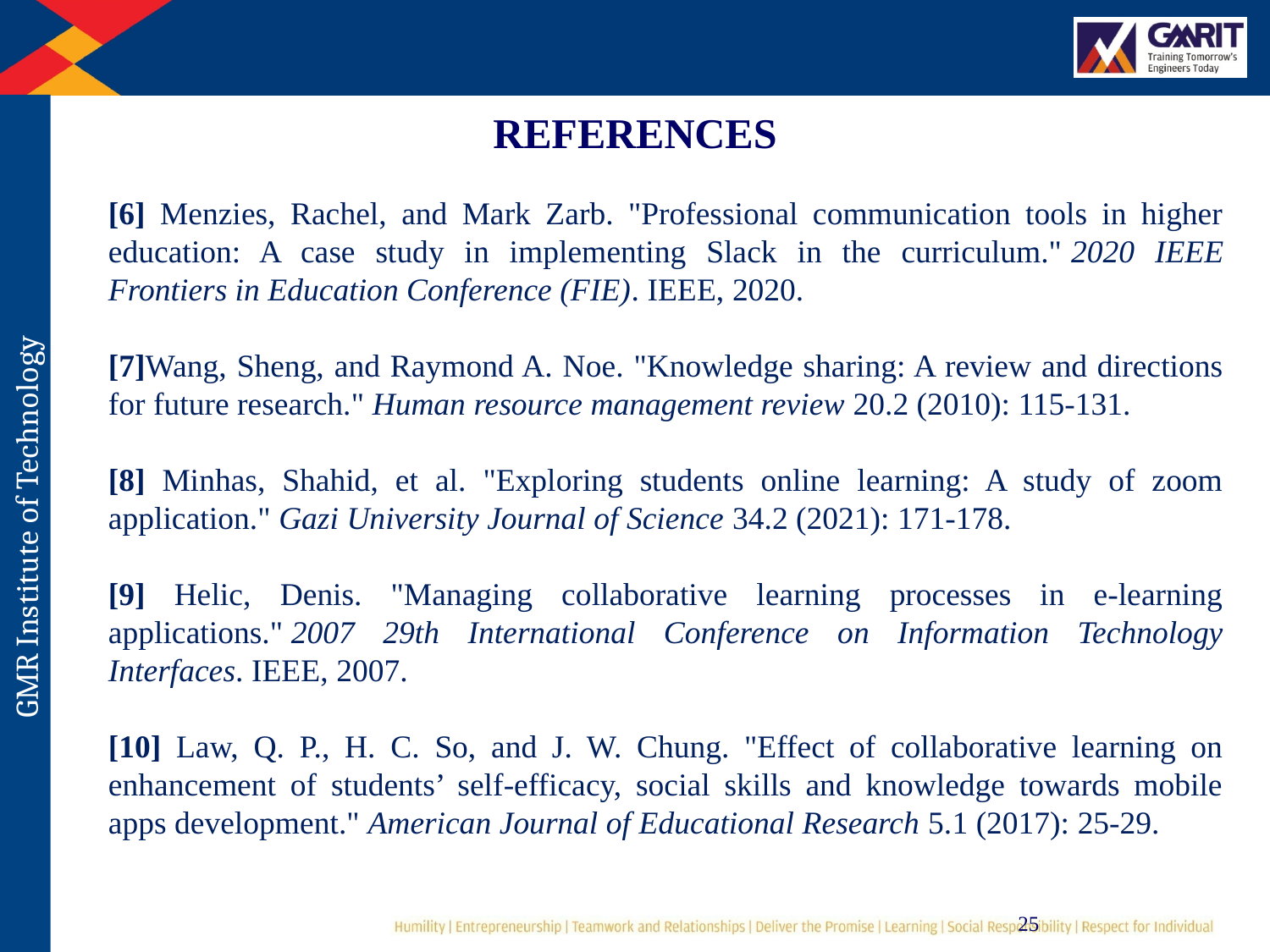

REFERENCES

[6] Menzies, Rachel, and Mark Zarb. "Professional communication tools in higher education: A case study in implementing Slack in the curriculum." 2020 IEEE Frontiers in Education Conference (FIE). IEEE, 2020.

[7]Wang, Sheng, and Raymond A. Noe. "Knowledge sharing: A review and directions for future research." Human resource management review 20.2 (2010): 115-131.

[8] Minhas, Shahid, et al. "Exploring students online learning: A study of zoom application." Gazi University Journal of Science 34.2 (2021): 171-178.

[9] Helic, Denis. "Managing collaborative learning processes in e-learning applications." 2007 29th International Conference on Information Technology Interfaces. IEEE, 2007.

[10] Law, Q. P., H. C. So, and J. W. Chung. "Effect of collaborative learning on enhancement of students’ self-efficacy, social skills and knowledge towards mobile apps development." American Journal of Educational Research 5.1 (2017): 25-29.

25